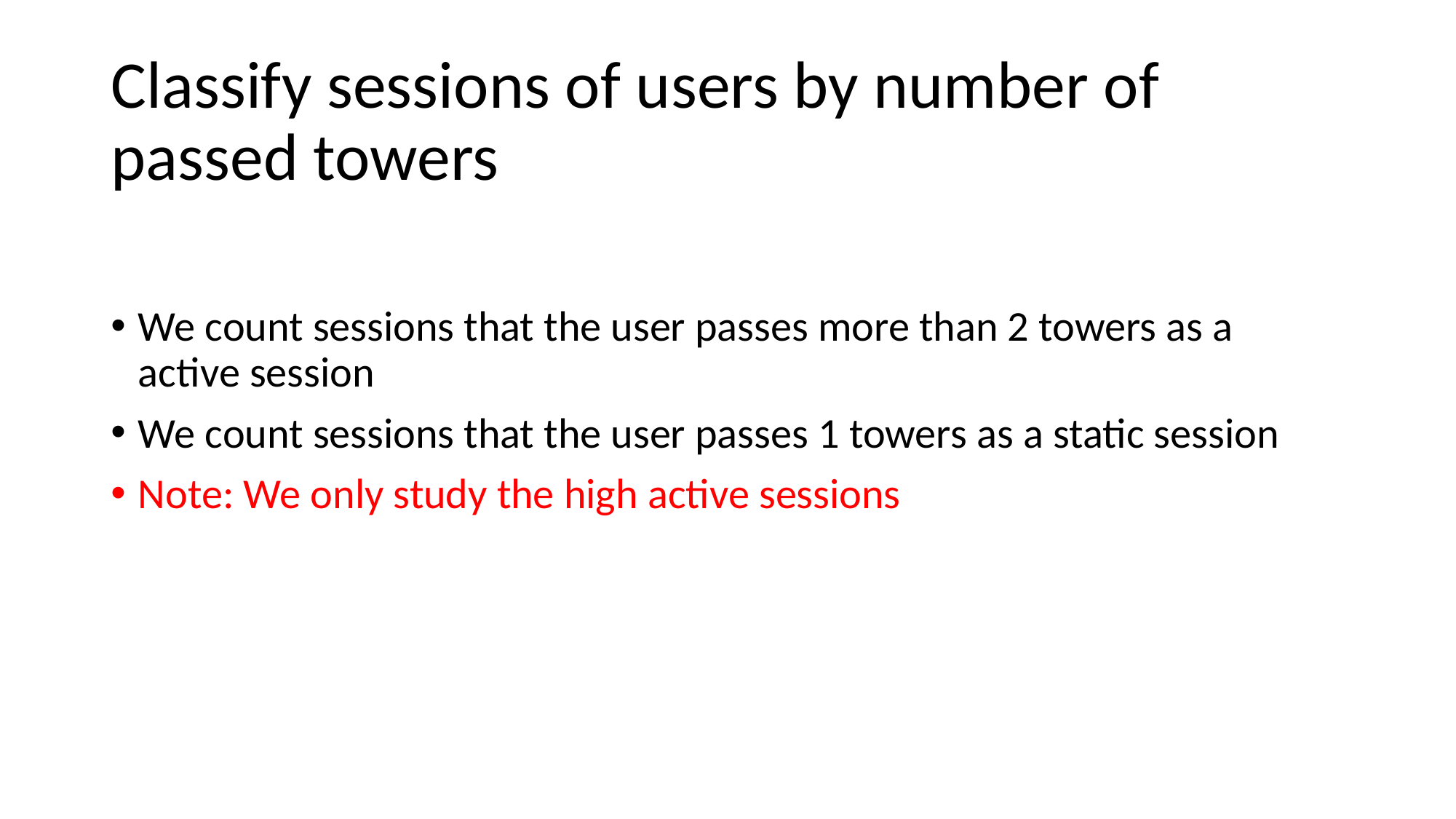

# Classify sessions of users by number of passed towers
We count sessions that the user passes more than 2 towers as a active session
We count sessions that the user passes 1 towers as a static session
Note: We only study the high active sessions